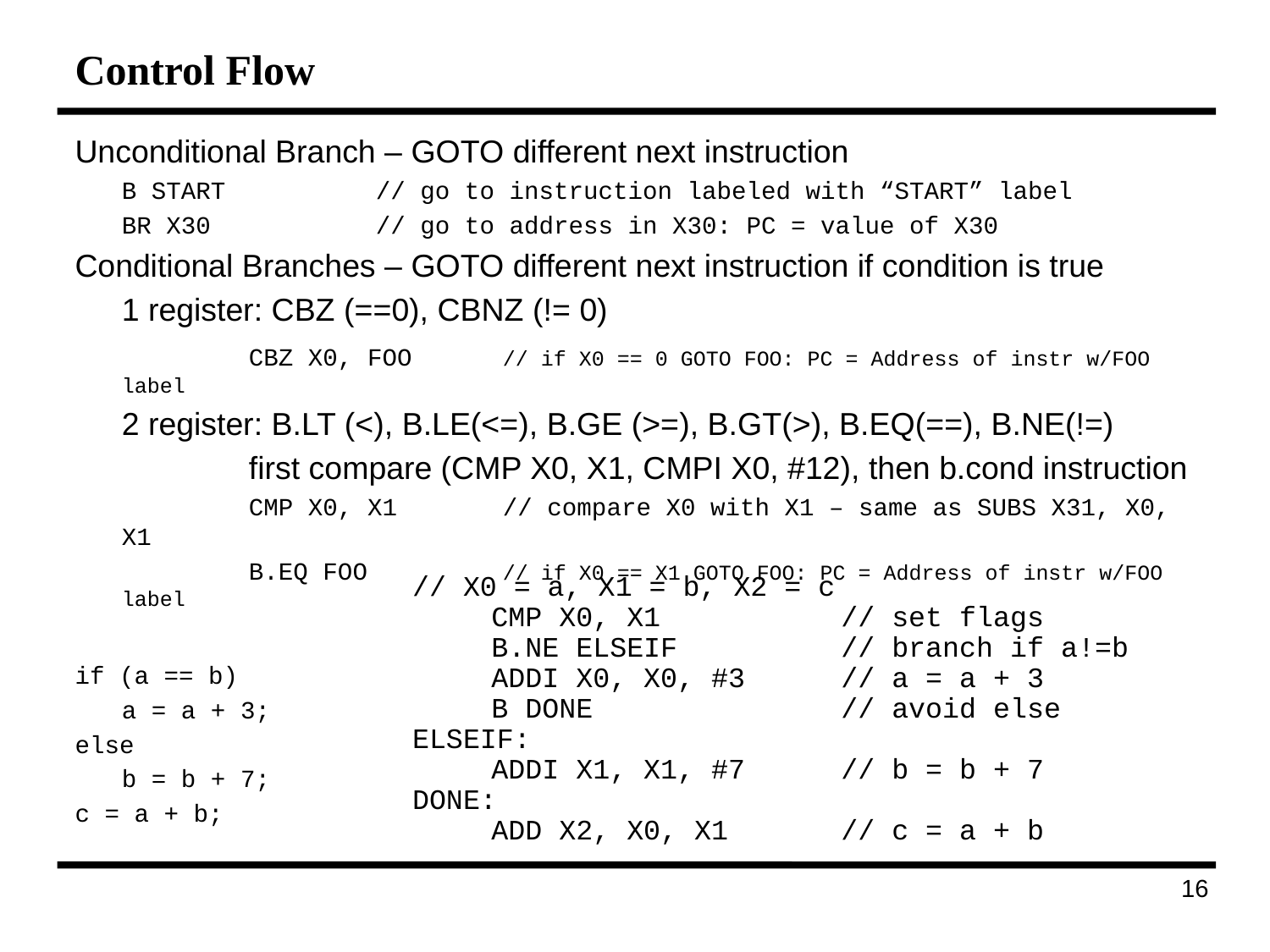

# Control Flow
Unconditional Branch – GOTO different next instruction
	B START		// go to instruction labeled with “START” label
	BR X30		// go to address in X30: PC = value of X30
Conditional Branches – GOTO different next instruction if condition is true
	1 register: CBZ (==0), CBNZ (!= 0)
		CBZ X0, FOO	// if X0 == 0 GOTO FOO: PC = Address of instr w/FOO label
	2 register: B.LT (<), B.LE(<=), B.GE (>=), B.GT(>), B.EQ(==), B.NE(!=)
		first compare (CMP X0, X1, CMPI X0, #12), then b.cond instruction
		CMP X0, X1	// compare X0 with X1 – same as SUBS X31, X0, X1
		B.EQ FOO		// if X0 == X1 GOTO FOO: PC = Address of instr w/FOO label

if (a == b)
	a = a + 3;
else
	b = b + 7;
c = a + b;

// X0 = a, X1 = b, X2 = c
	CMP X0, X1	// set flags
	B.NE ELSEIF	// branch if a!=b
	ADDI X0, X0, #3	// a = a + 3
	B DONE	// avoid else
ELSEIF:
	ADDI X1, X1, #7	// b = b + 7
DONE:
	ADD X2, X0, X1	// c = a + b
16